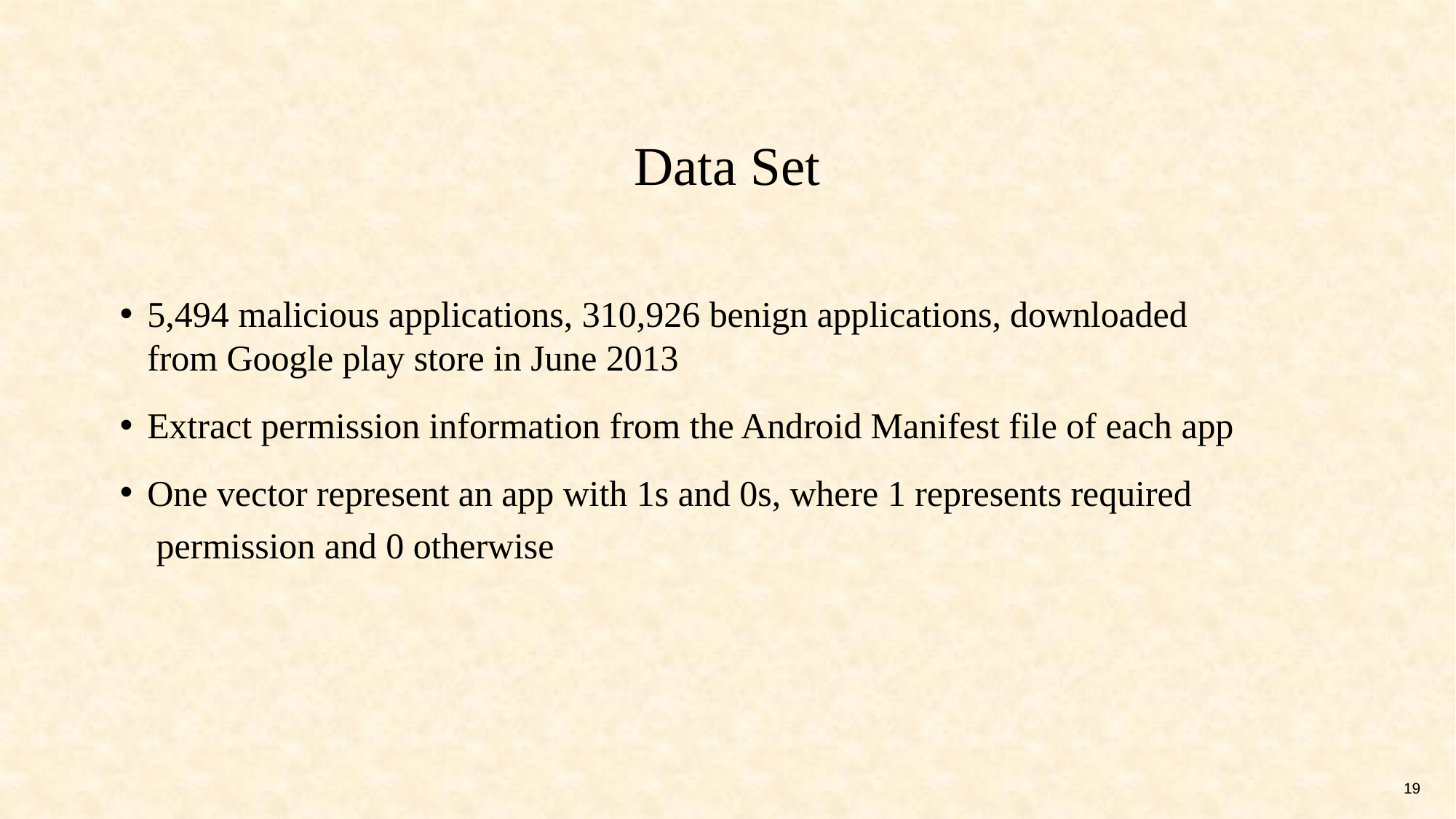

# Data Set
5,494 malicious applications, 310,926 benign applications, downloaded from Google play store in June 2013
Extract permission information from the Android Manifest file of each app
One vector represent an app with 1s and 0s, where 1 represents required  permission and 0 otherwise
19